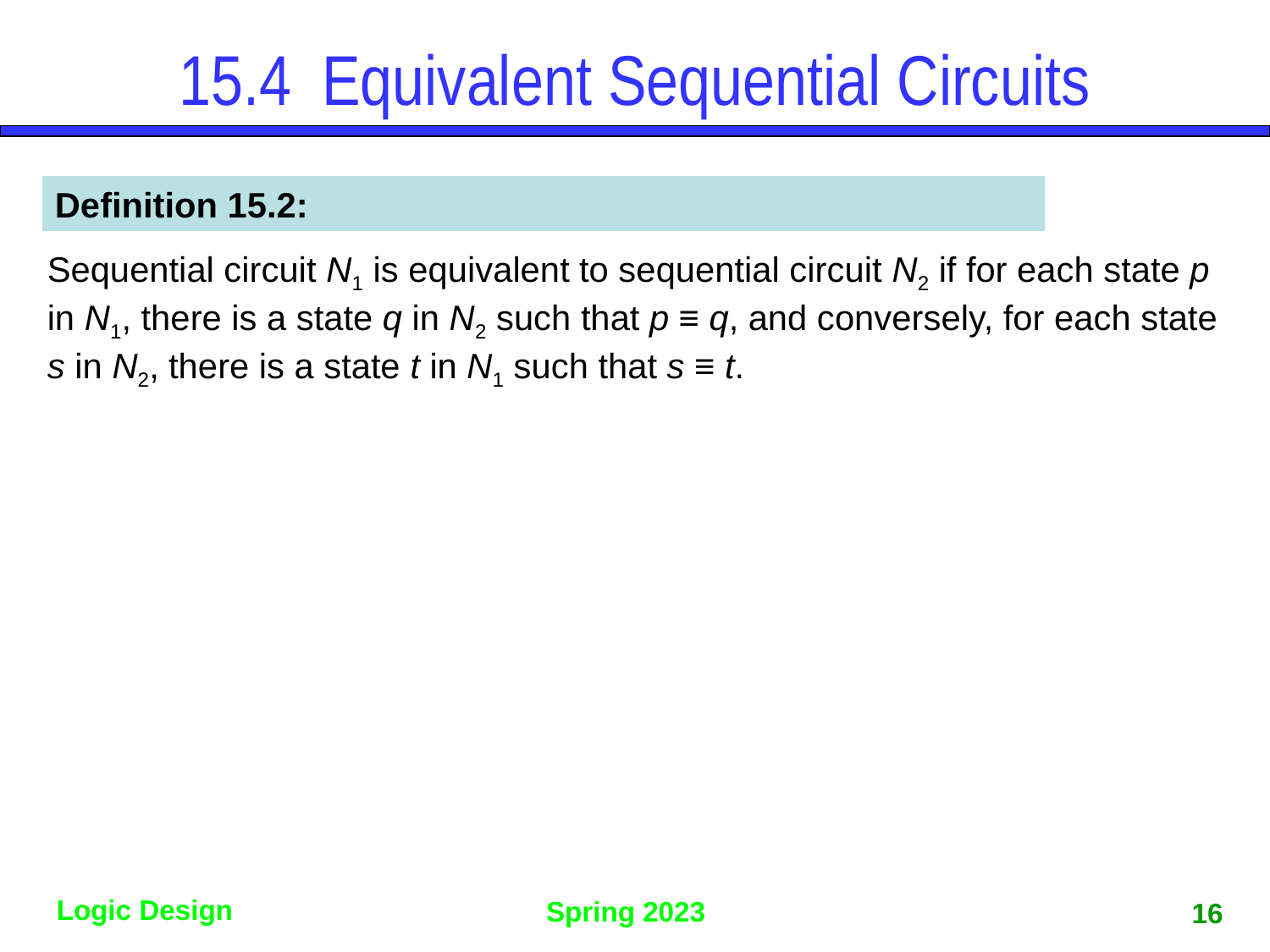

15.4	 Equivalent Sequential Circuits
Definition 15.2:
Sequential circuit N1 is equivalent to sequential circuit N2 if for each state p in N1, there is a state q in N2 such that p ≡ q, and conversely, for each state s in N2, there is a state t in N1 such that s ≡ t.
16